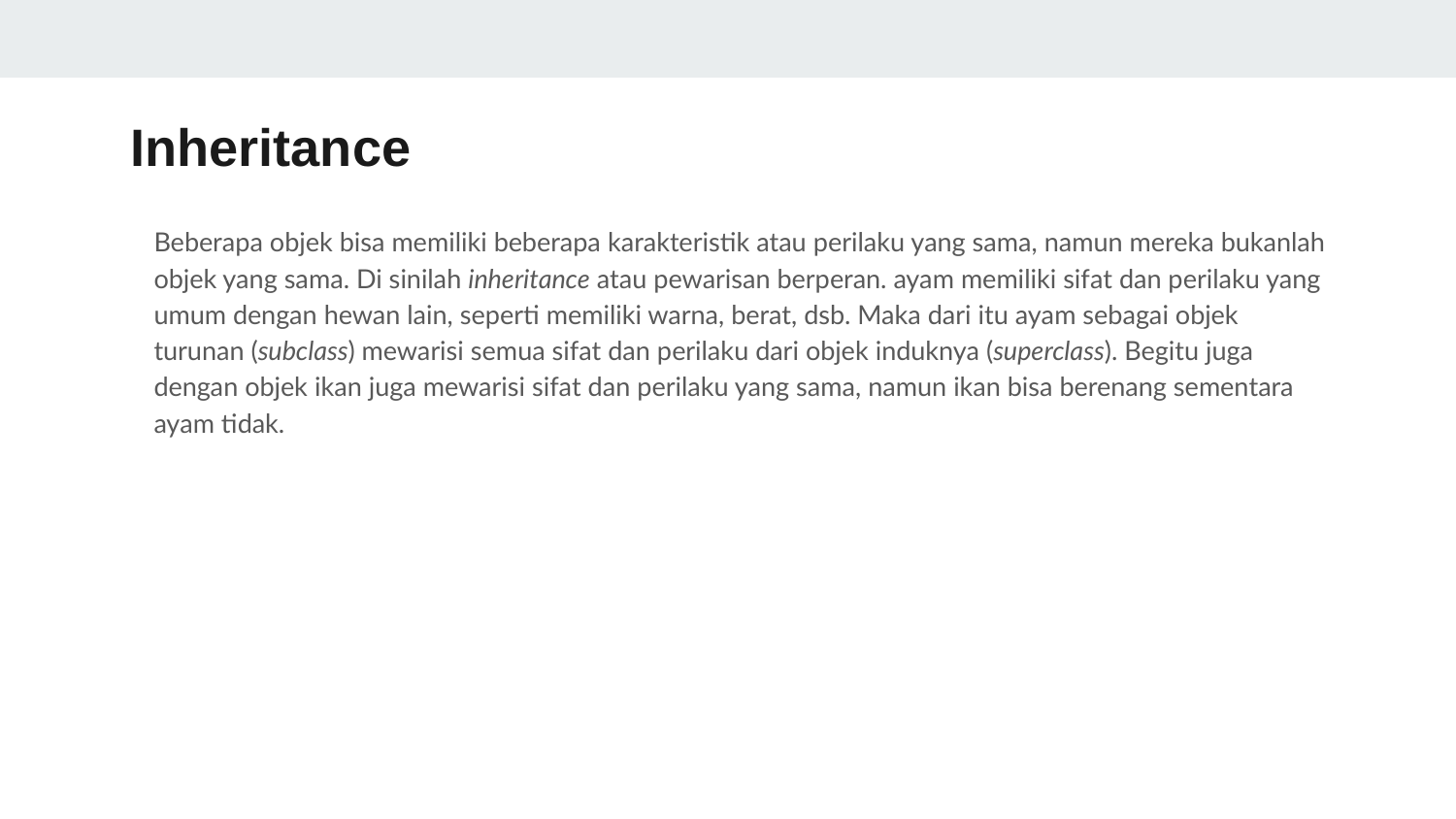

# Inheritance
Beberapa objek bisa memiliki beberapa karakteristik atau perilaku yang sama, namun mereka bukanlah objek yang sama. Di sinilah inheritance atau pewarisan berperan. ayam memiliki sifat dan perilaku yang umum dengan hewan lain, seperti memiliki warna, berat, dsb. Maka dari itu ayam sebagai objek turunan (subclass) mewarisi semua sifat dan perilaku dari objek induknya (superclass). Begitu juga dengan objek ikan juga mewarisi sifat dan perilaku yang sama, namun ikan bisa berenang sementara ayam tidak.